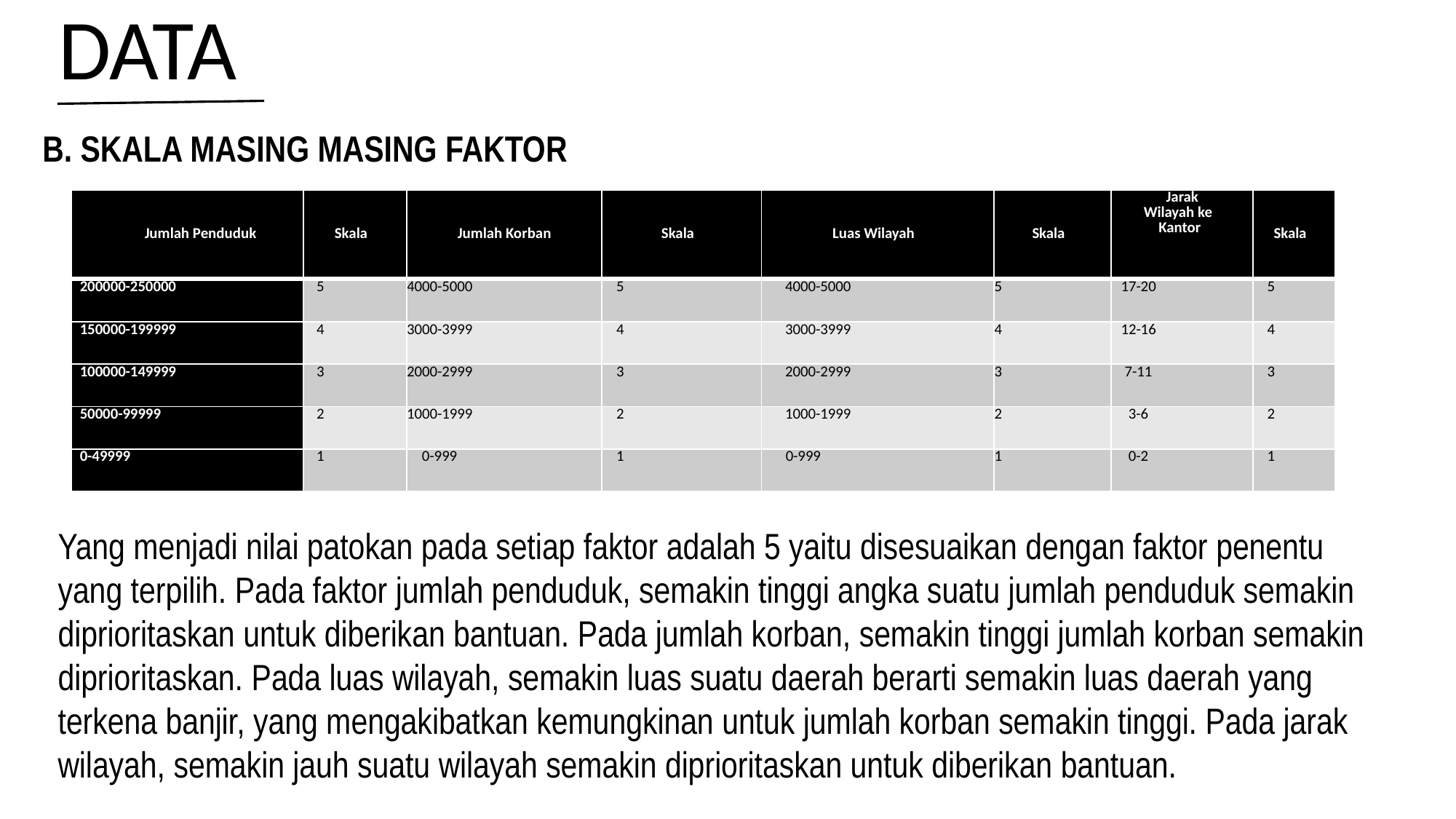

# DATA
B. SKALA MASING MASING FAKTOR
| Jumlah Penduduk | Skala | Jumlah Korban | Skala | Luas Wilayah | Skala | Jarak Wilayah ke Kantor | Skala |
| --- | --- | --- | --- | --- | --- | --- | --- |
| 200000-250000 | 5 | 4000-5000 | 5 | 4000-5000 | 5 | 17-20 | 5 |
| 150000-199999 | 4 | 3000-3999 | 4 | 3000-3999 | 4 | 12-16 | 4 |
| 100000-149999 | 3 | 2000-2999 | 3 | 2000-2999 | 3 | 7-11 | 3 |
| 50000-99999 | 2 | 1000-1999 | 2 | 1000-1999 | 2 | 3-6 | 2 |
| 0-49999 | 1 | 0-999 | 1 | 0-999 | 1 | 0-2 | 1 |
Yang menjadi nilai patokan pada setiap faktor adalah 5 yaitu disesuaikan dengan faktor penentu yang terpilih. Pada faktor jumlah penduduk, semakin tinggi angka suatu jumlah penduduk semakin diprioritaskan untuk diberikan bantuan. Pada jumlah korban, semakin tinggi jumlah korban semakin diprioritaskan. Pada luas wilayah, semakin luas suatu daerah berarti semakin luas daerah yang terkena banjir, yang mengakibatkan kemungkinan untuk jumlah korban semakin tinggi. Pada jarak wilayah, semakin jauh suatu wilayah semakin diprioritaskan untuk diberikan bantuan.